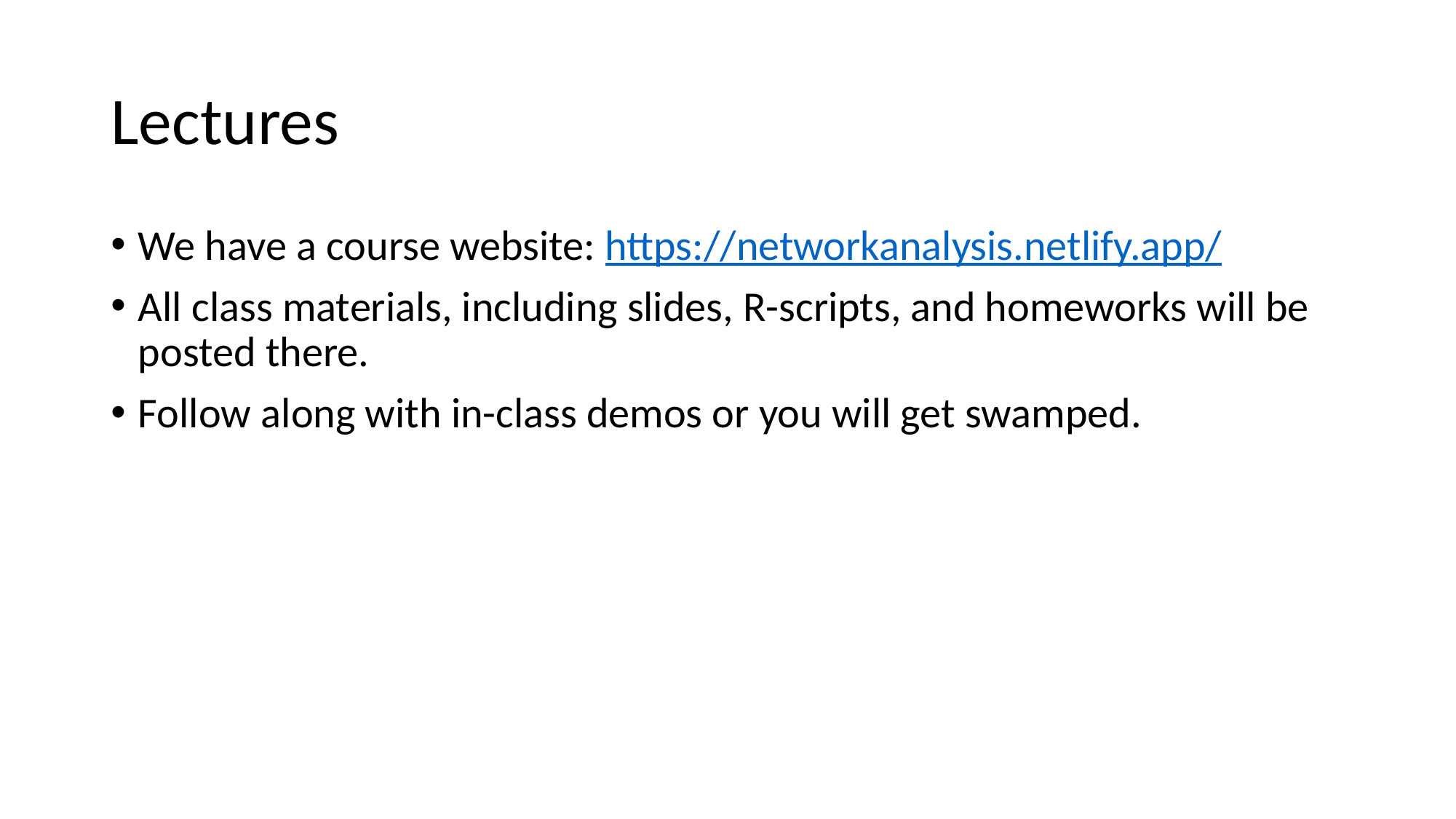

# Lectures
We have a course website: https://networkanalysis.netlify.app/
All class materials, including slides, R-scripts, and homeworks will be posted there.
Follow along with in-class demos or you will get swamped.